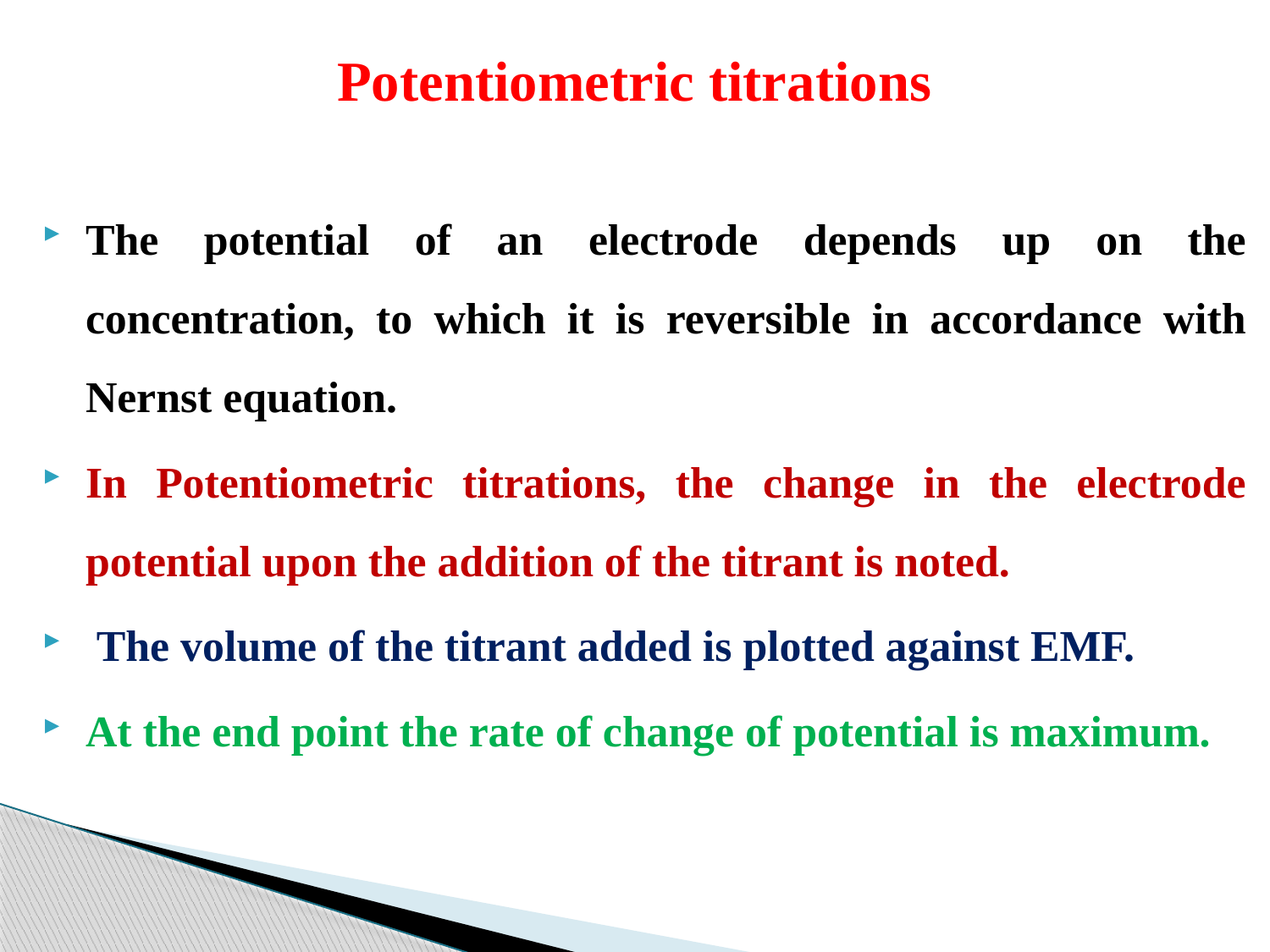

# Potentiometric titrations
The potential of an electrode depends up on the concentration, to which it is reversible in accordance with Nernst equation.
In Potentiometric titrations, the change in the electrode potential upon the addition of the titrant is noted.
 The volume of the titrant added is plotted against EMF.
At the end point the rate of change of potential is maximum.